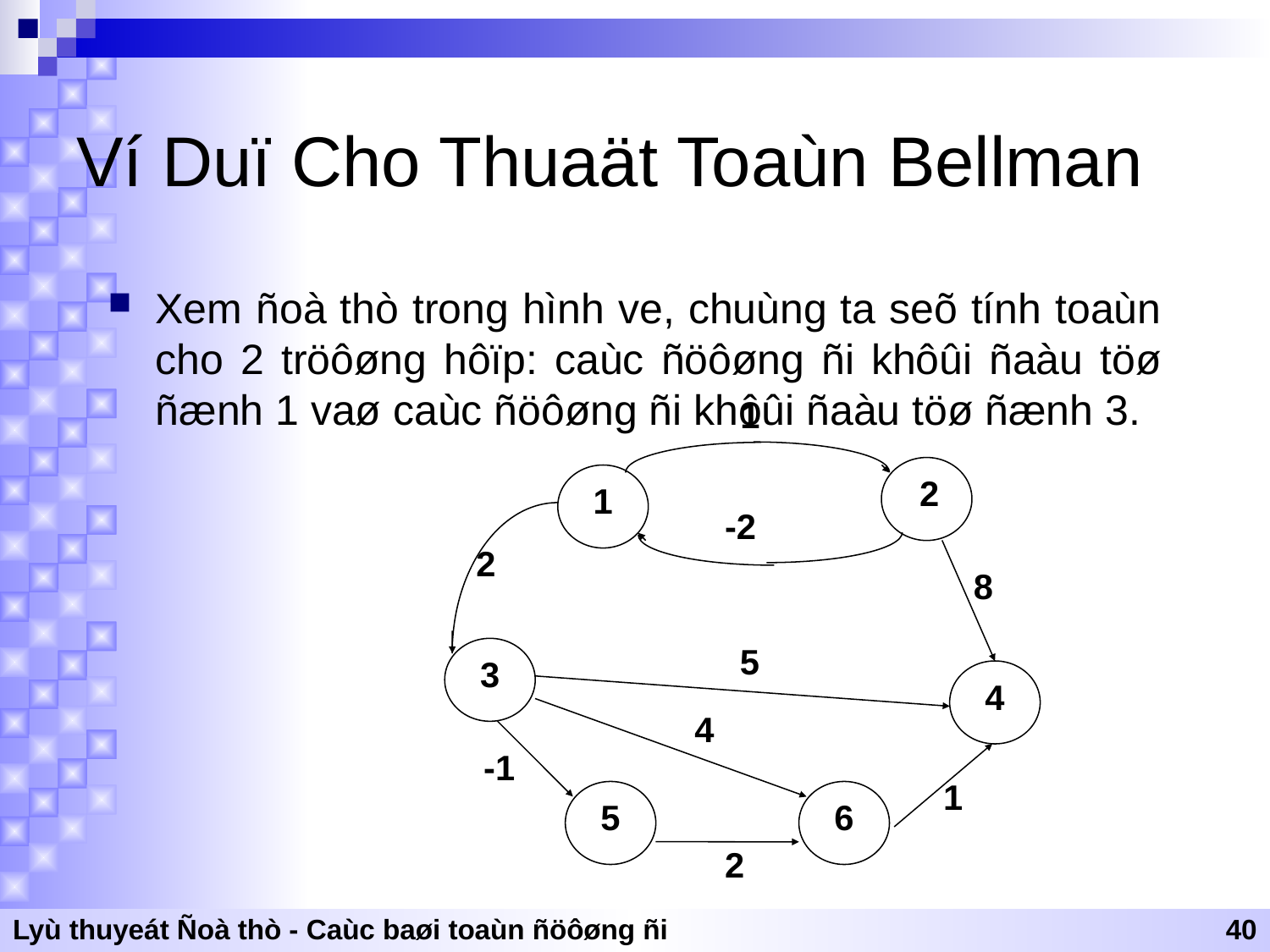

# Ví Duï Cho Thuaät Toaùn Bellman
Xem ñoà thò trong hình ve, chuùng ta seõ tính toaùn cho 2 tröôøng hôïp: caùc ñöôøng ñi khôûi ñaàu töø ñænh 1 vaø caùc ñöôøng ñi khôûi ñaàu töø ñænh 3.
1

2

1
-2

2

8

5

3

4

4

-1

1

5
6
2

Lyù thuyeát Ñoà thò - Caùc baøi toaùn ñöôøng ñi
40